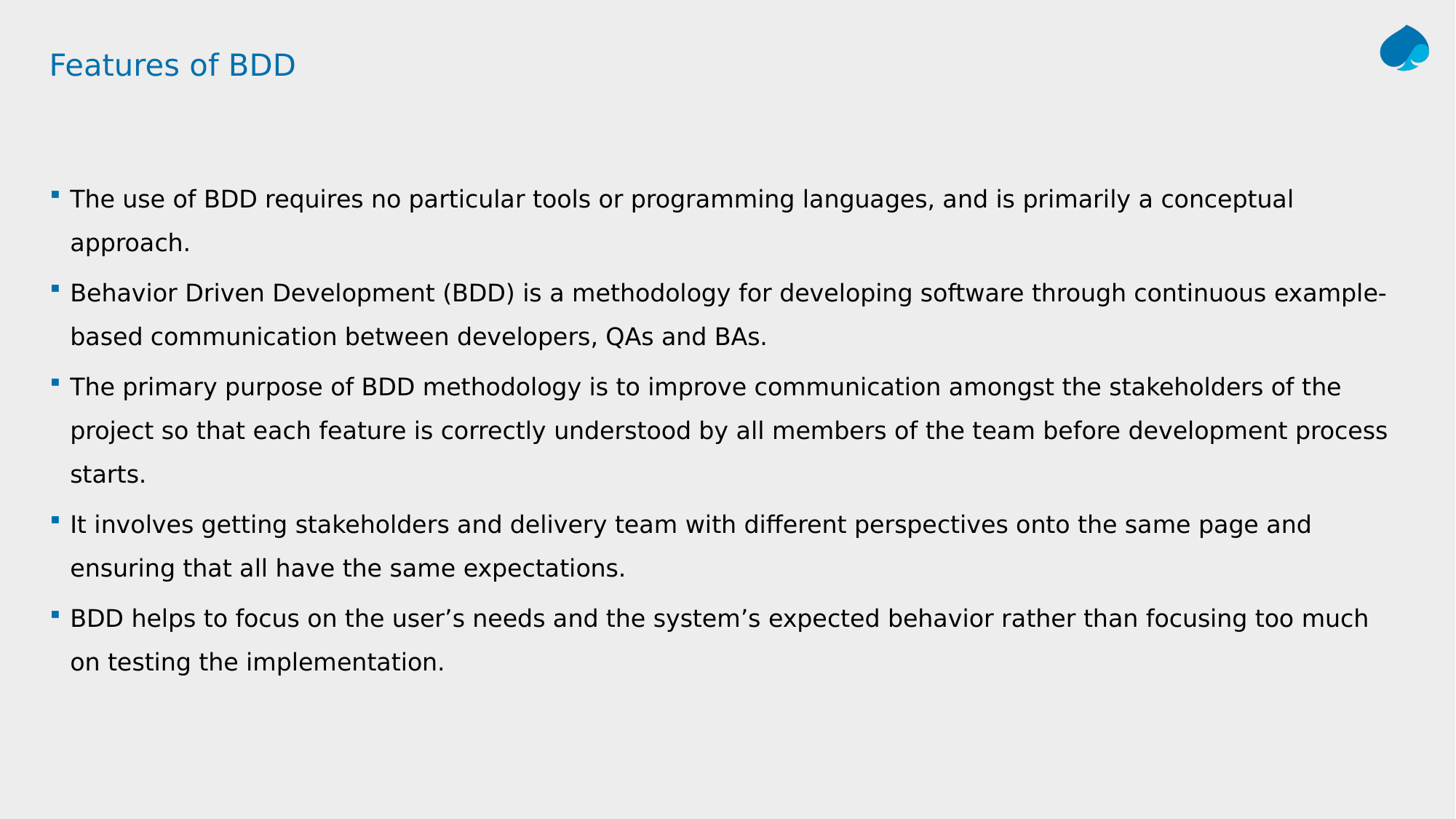

# Features of BDD
The use of BDD requires no particular tools or programming languages, and is primarily a conceptual approach.
Behavior Driven Development (BDD) is a methodology for developing software through continuous example-based communication between developers, QAs and BAs.
The primary purpose of BDD methodology is to improve communication amongst the stakeholders of the project so that each feature is correctly understood by all members of the team before development process starts.
It involves getting stakeholders and delivery team with different perspectives onto the same page and ensuring that all have the same expectations.
BDD helps to focus on the user’s needs and the system’s expected behavior rather than focusing too much on testing the implementation.